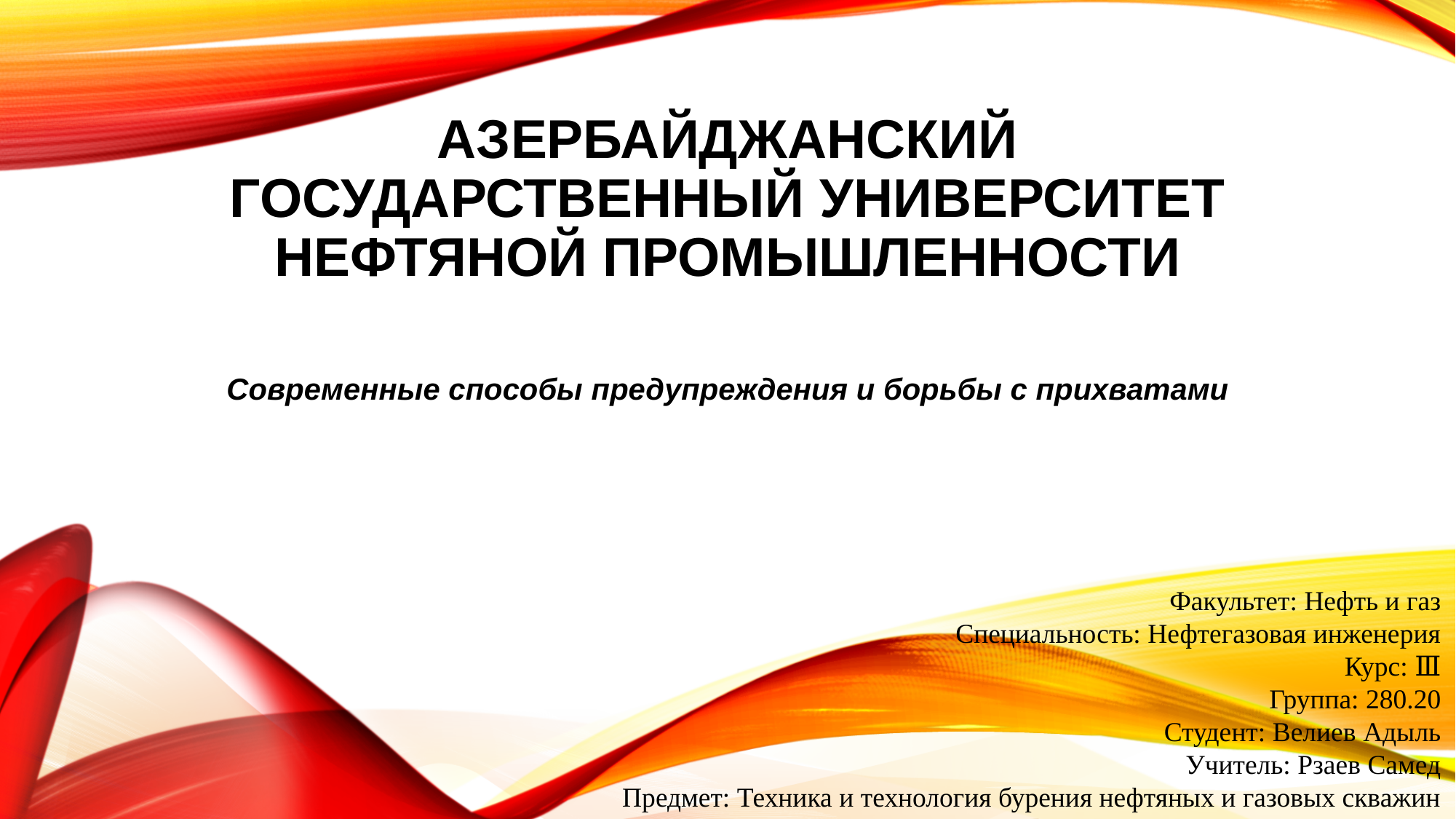

# АЗЕРБАЙДЖАНСКИЙ ГОСУДАРСТВЕННЫЙ УНИВЕРСИТЕТ НЕФТЯНОЙ ПРОМЫШЛЕННОСТИ
Современные способы предупреждения и борьбы с прихватами
Факультет: Нефть и газ
Специальность: Нефтегазовая инженерия
Курс: Ⅲ
Группа: 280.20
Студент: Велиев Адыль
Учитель: Рзаев Самед
Предмет: Техника и технология бурения нефтяных и газовых скважин